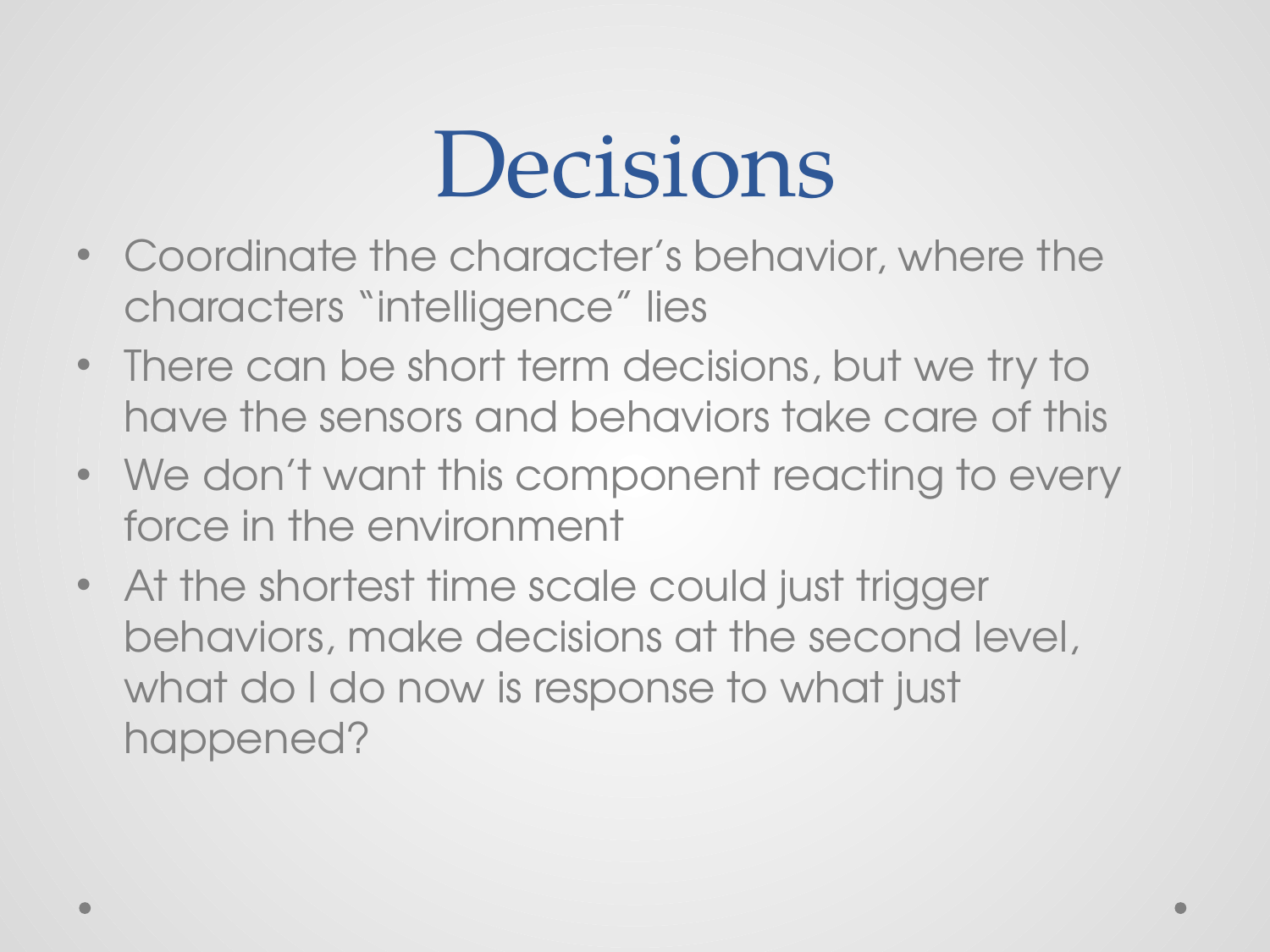

# Decisions
Coordinate the character’s behavior, where the characters “intelligence” lies
There can be short term decisions, but we try to have the sensors and behaviors take care of this
We don’t want this component reacting to every force in the environment
At the shortest time scale could just trigger behaviors, make decisions at the second level, what do I do now is response to what just happened?